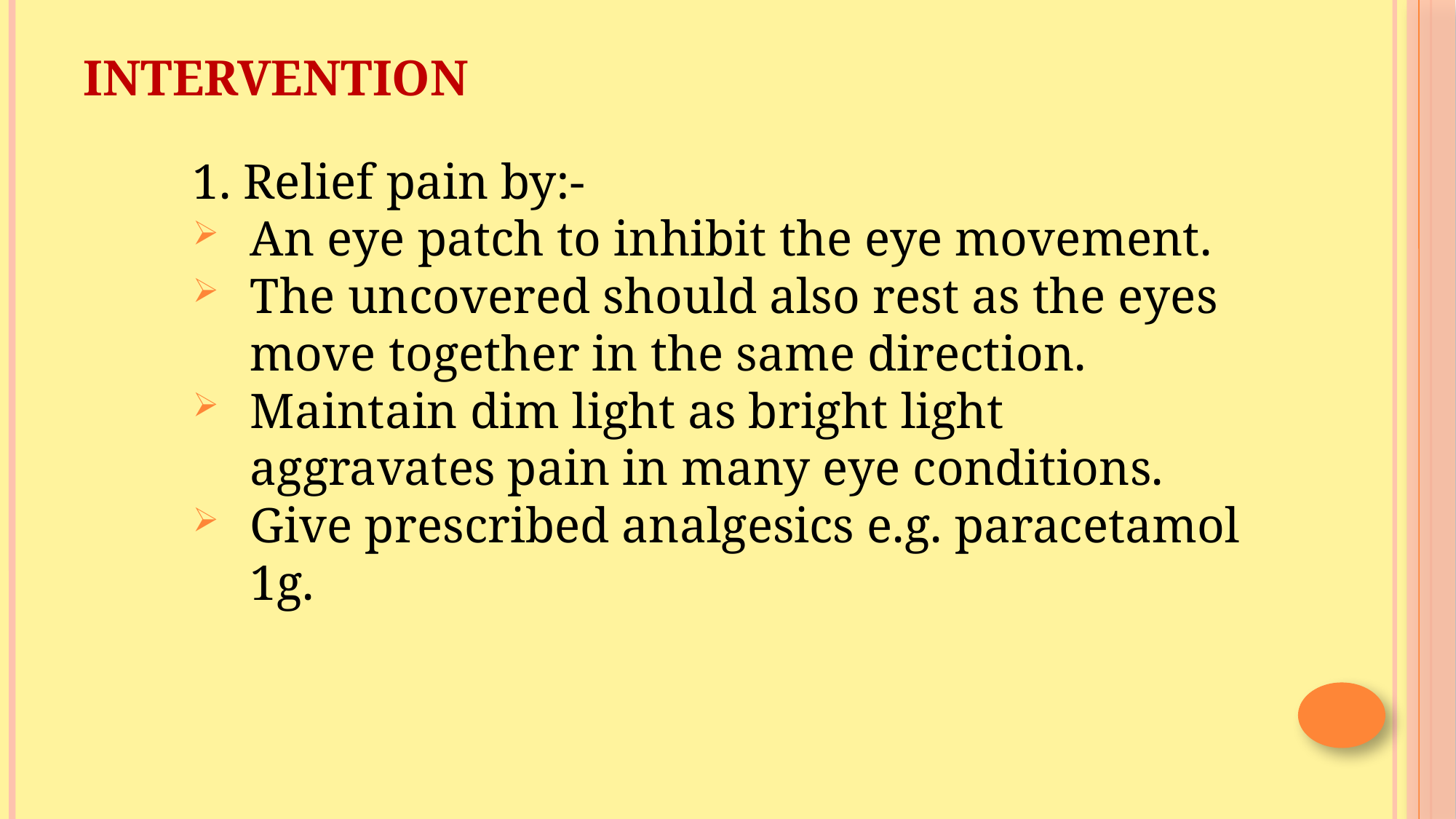

# INTERVENTION
1. Relief pain by:-
An eye patch to inhibit the eye movement.
The uncovered should also rest as the eyes move together in the same direction.
Maintain dim light as bright light aggravates pain in many eye conditions.
Give prescribed analgesics e.g. paracetamol 1g.